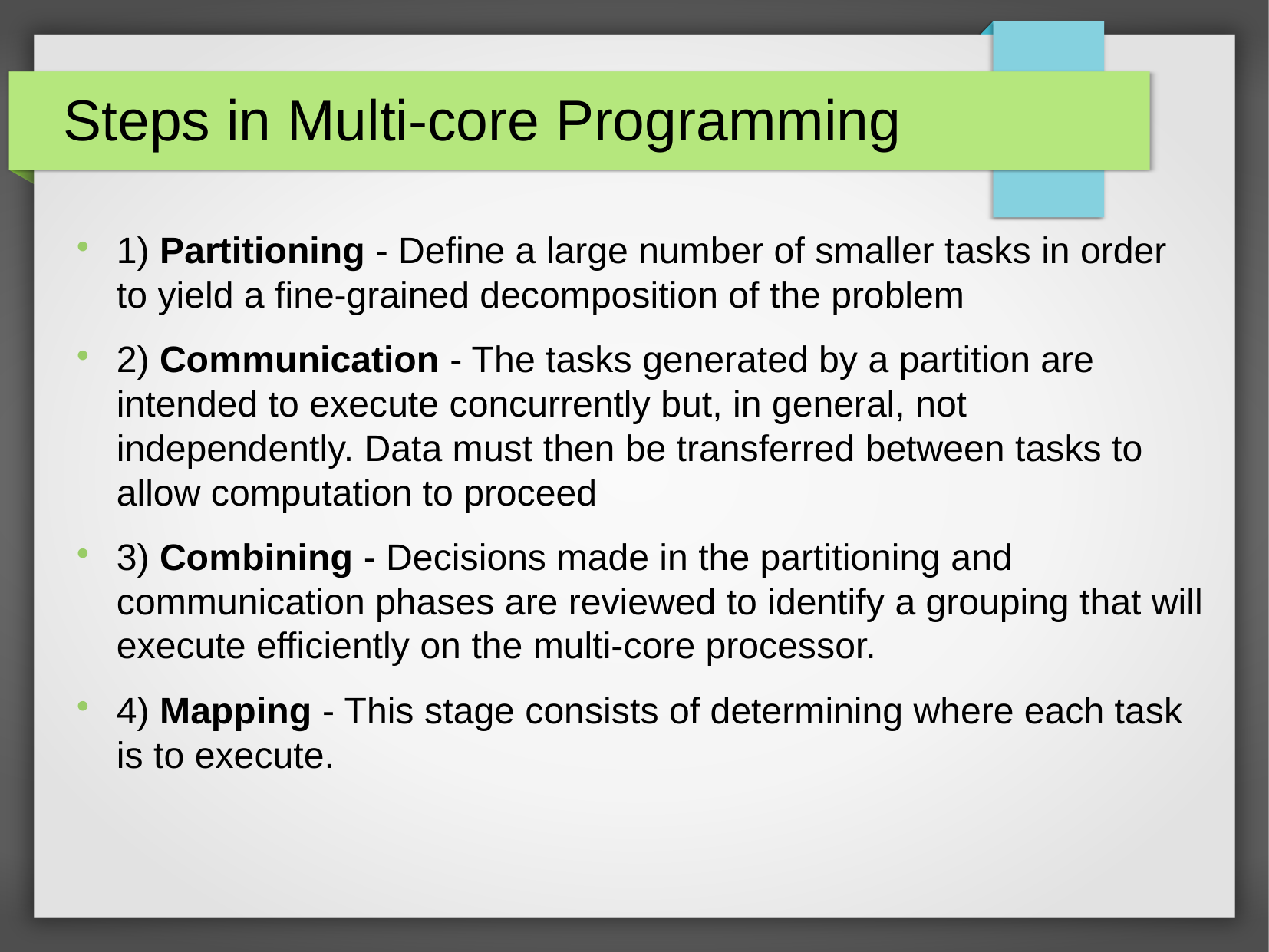

Steps in Multi-core Programming
1) Partitioning - Define a large number of smaller tasks in order to yield a fine-grained decomposition of the problem
2) Communication - The tasks generated by a partition are intended to execute concurrently but, in general, not independently. Data must then be transferred between tasks to allow computation to proceed
3) Combining - Decisions made in the partitioning and communication phases are reviewed to identify a grouping that will execute efficiently on the multi-core processor.
4) Mapping - This stage consists of determining where each task is to execute.